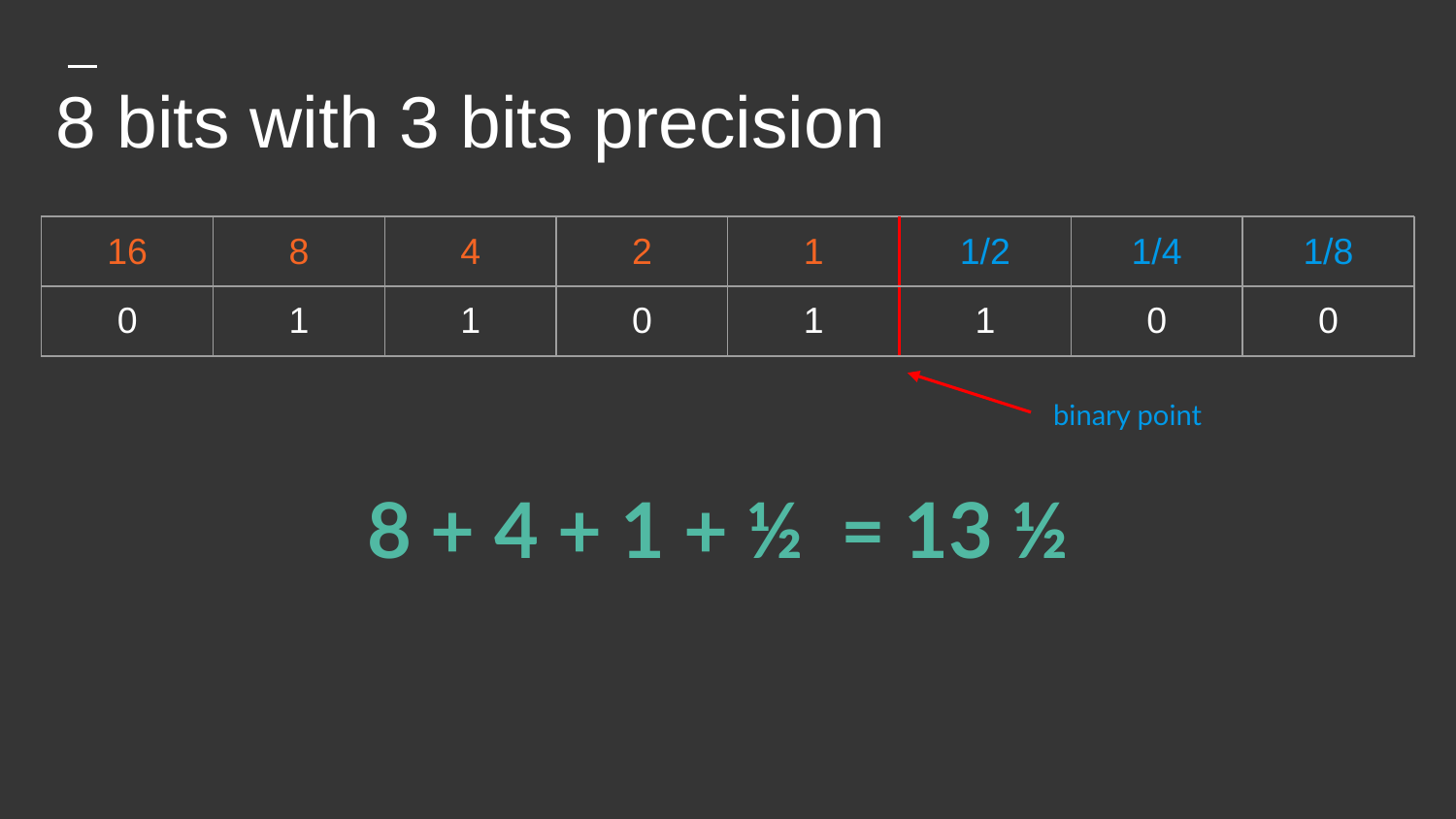

# 8 bits with 3 bits precision
| 16 | 8 | 4 | 2 | 1 | 1/2 | 1/4 | 1/8 |
| --- | --- | --- | --- | --- | --- | --- | --- |
| 0 | 1 | 1 | 0 | 1 | 1 | 0 | 0 |
binary point
8 + 4 + 1 + ½  = 13 ½